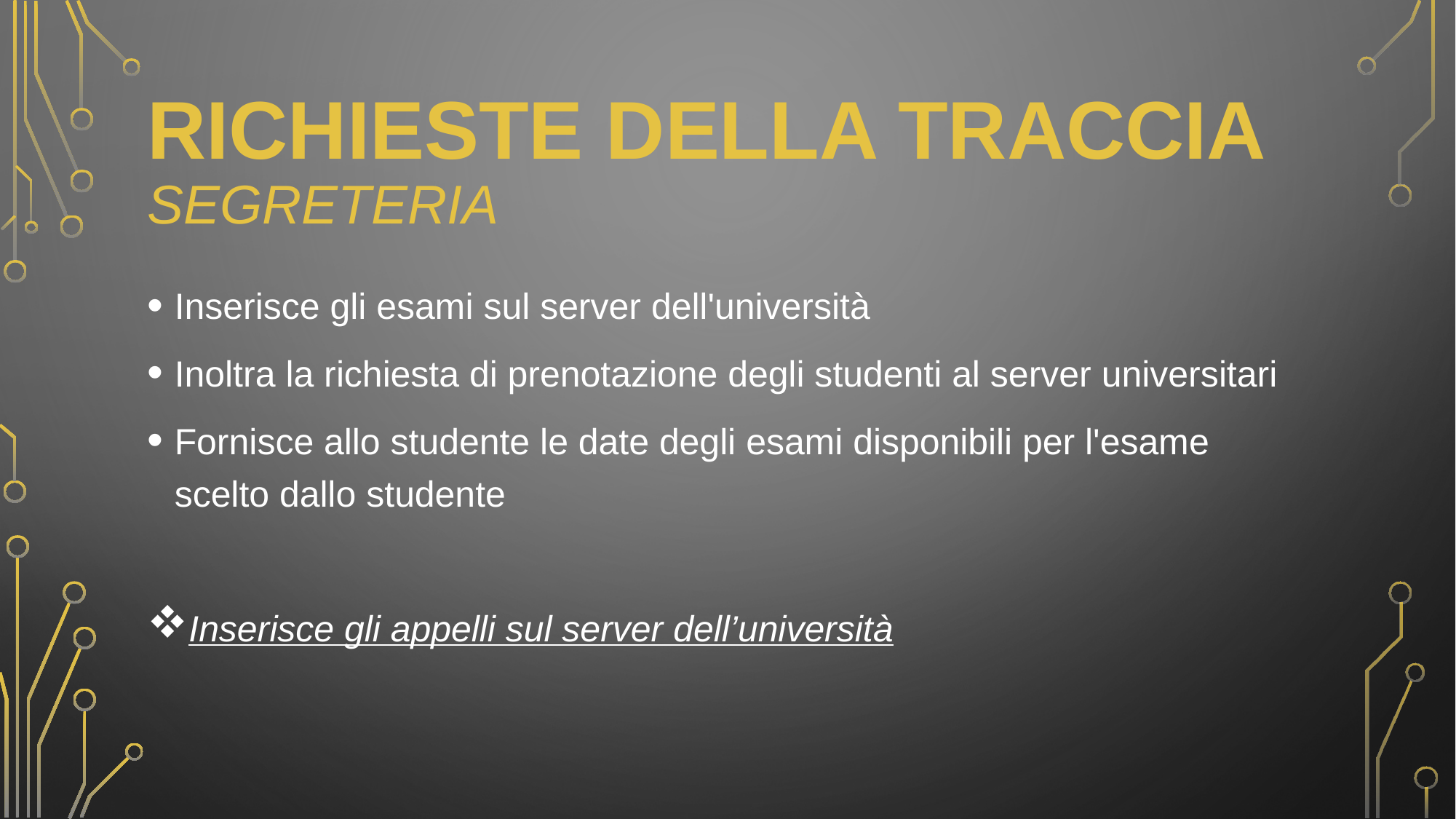

# richieste della traccia Segreteria
Inserisce gli esami sul server dell'università
Inoltra la richiesta di prenotazione degli studenti al server universitari
Fornisce allo studente le date degli esami disponibili per l'esame scelto dallo studente

Inserisce gli appelli sul server dell’università